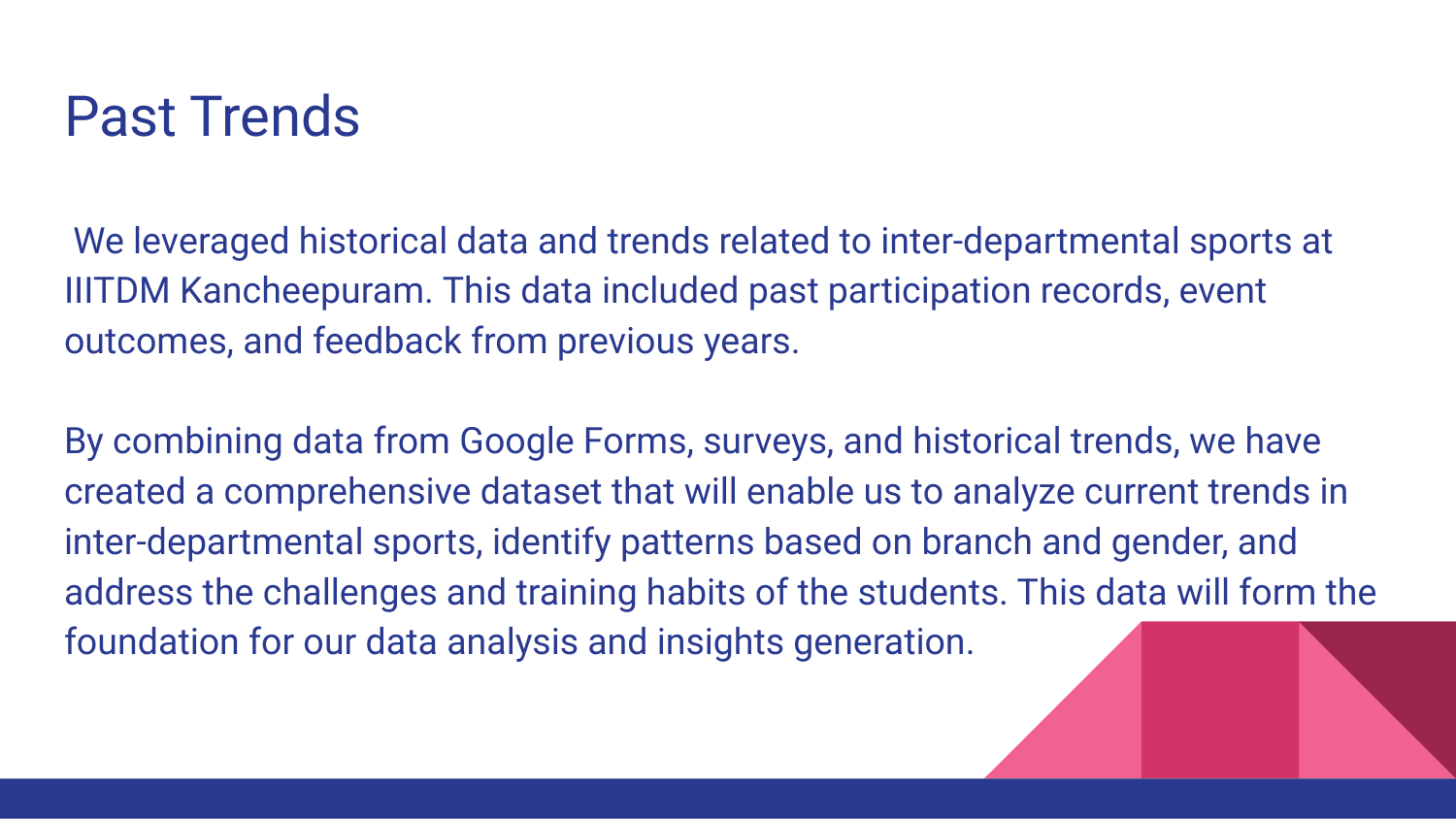

# Past Trends
 We leveraged historical data and trends related to inter-departmental sports at IIITDM Kancheepuram. This data included past participation records, event outcomes, and feedback from previous years.

By combining data from Google Forms, surveys, and historical trends, we have created a comprehensive dataset that will enable us to analyze current trends in inter-departmental sports, identify patterns based on branch and gender, and address the challenges and training habits of the students. This data will form the foundation for our data analysis and insights generation.